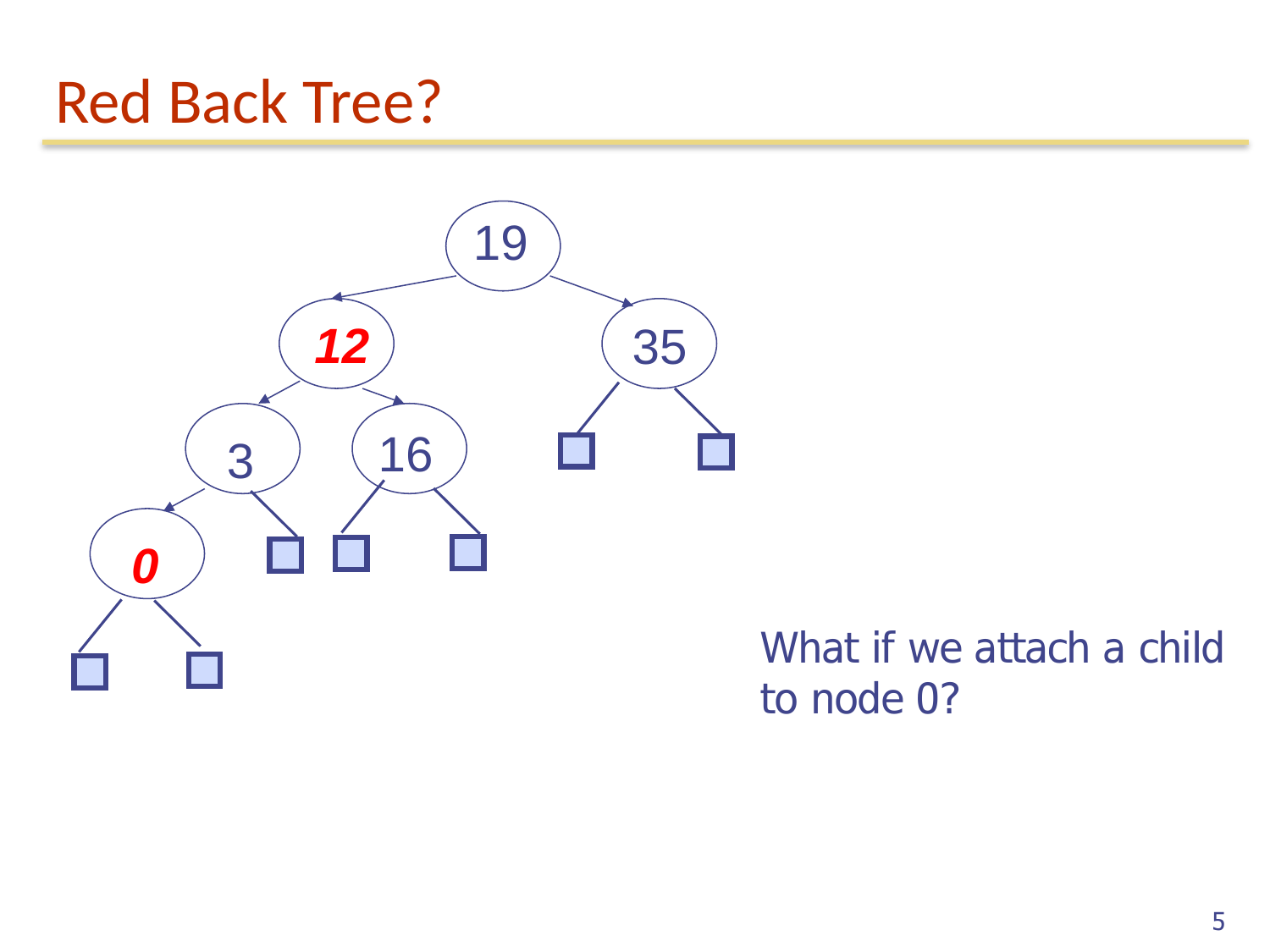

# Red Back Tree?

19

12
35

3

16

0

What if we attach a child
to node 0?

5